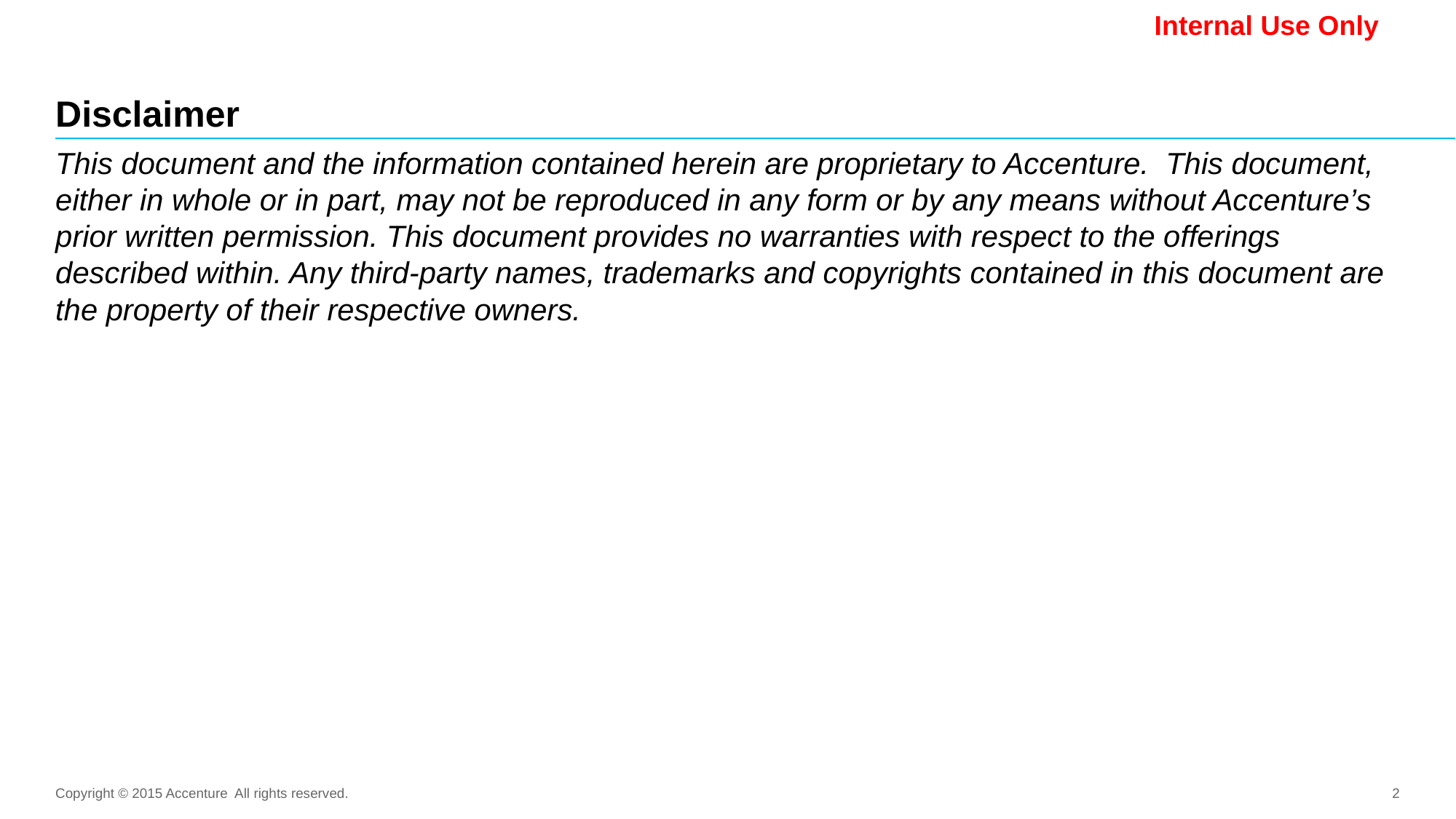

Internal Use Only
# Disclaimer
This document and the information contained herein are proprietary to Accenture.  This document, either in whole or in part, may not be reproduced in any form or by any means without Accenture’s prior written permission. This document provides no warranties with respect to the offerings described within. Any third-party names, trademarks and copyrights contained in this document are the property of their respective owners.

Copyright © 2015 Accenture  All rights reserved.
2